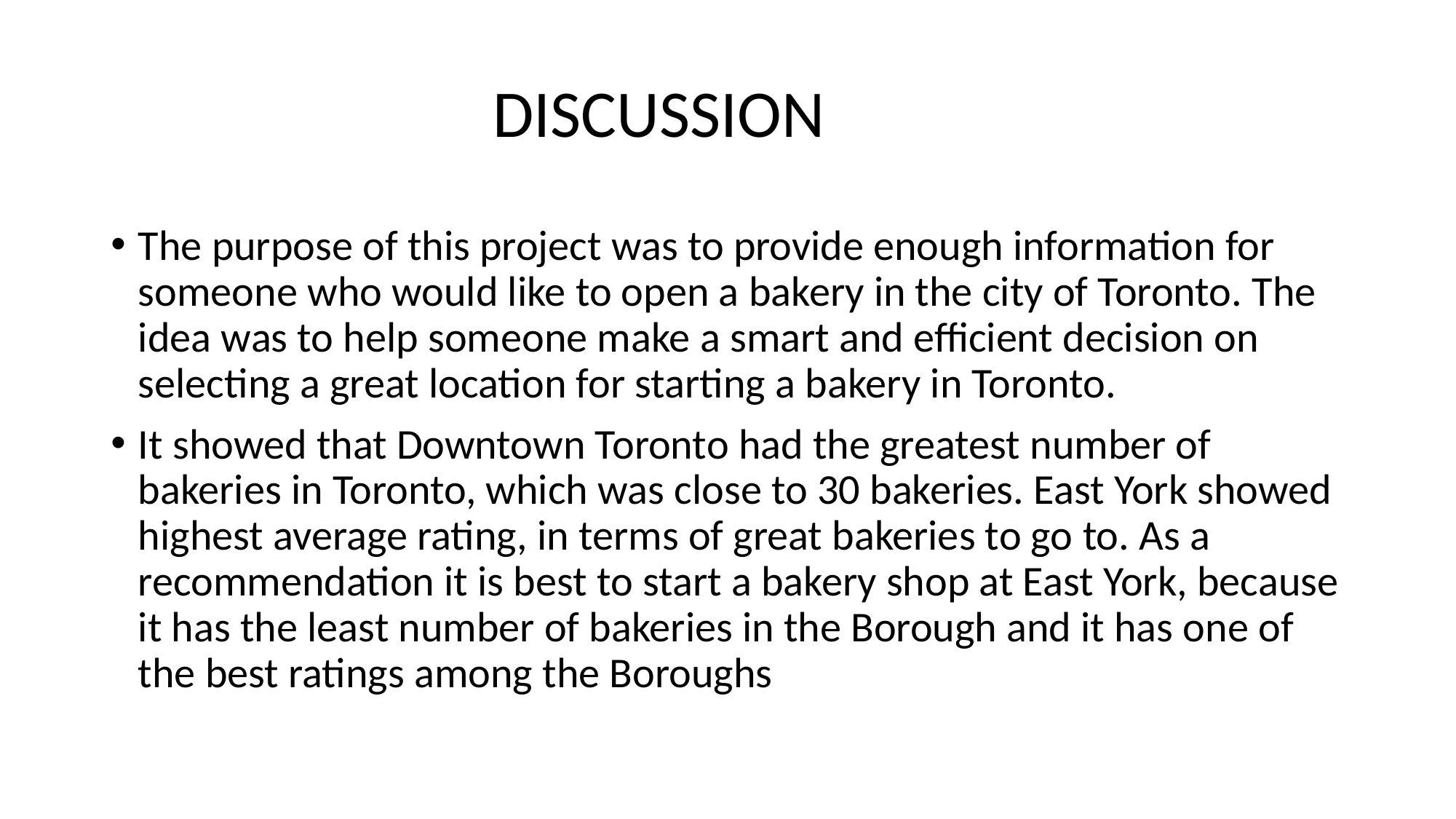

# DISCUSSION
The purpose of this project was to provide enough information for someone who would like to open a bakery in the city of Toronto. The idea was to help someone make a smart and efficient decision on selecting a great location for starting a bakery in Toronto.
It showed that Downtown Toronto had the greatest number of bakeries in Toronto, which was close to 30 bakeries. East York showed highest average rating, in terms of great bakeries to go to. As a recommendation it is best to start a bakery shop at East York, because it has the least number of bakeries in the Borough and it has one of the best ratings among the Boroughs